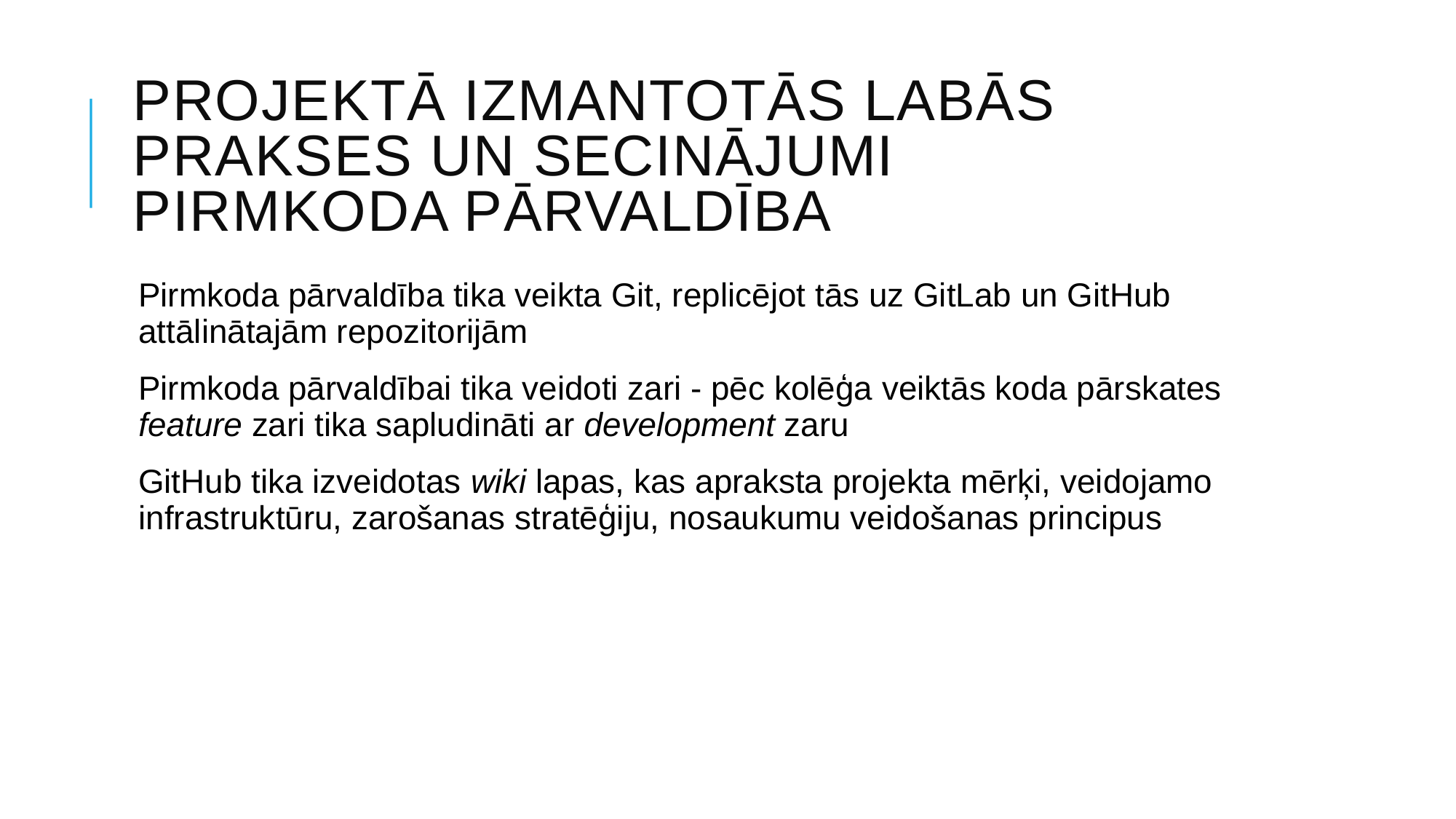

# Projektā izmantotās labās prakses un secinājumi Pirmkoda pārvaldība
Pirmkoda pārvaldība tika veikta Git, replicējot tās uz GitLab un GitHub attālinātajām repozitorijām
Pirmkoda pārvaldībai tika veidoti zari - pēc kolēģa veiktās koda pārskates feature zari tika sapludināti ar development zaru
GitHub tika izveidotas wiki lapas, kas apraksta projekta mērķi, veidojamo infrastruktūru, zarošanas stratēģiju, nosaukumu veidošanas principus